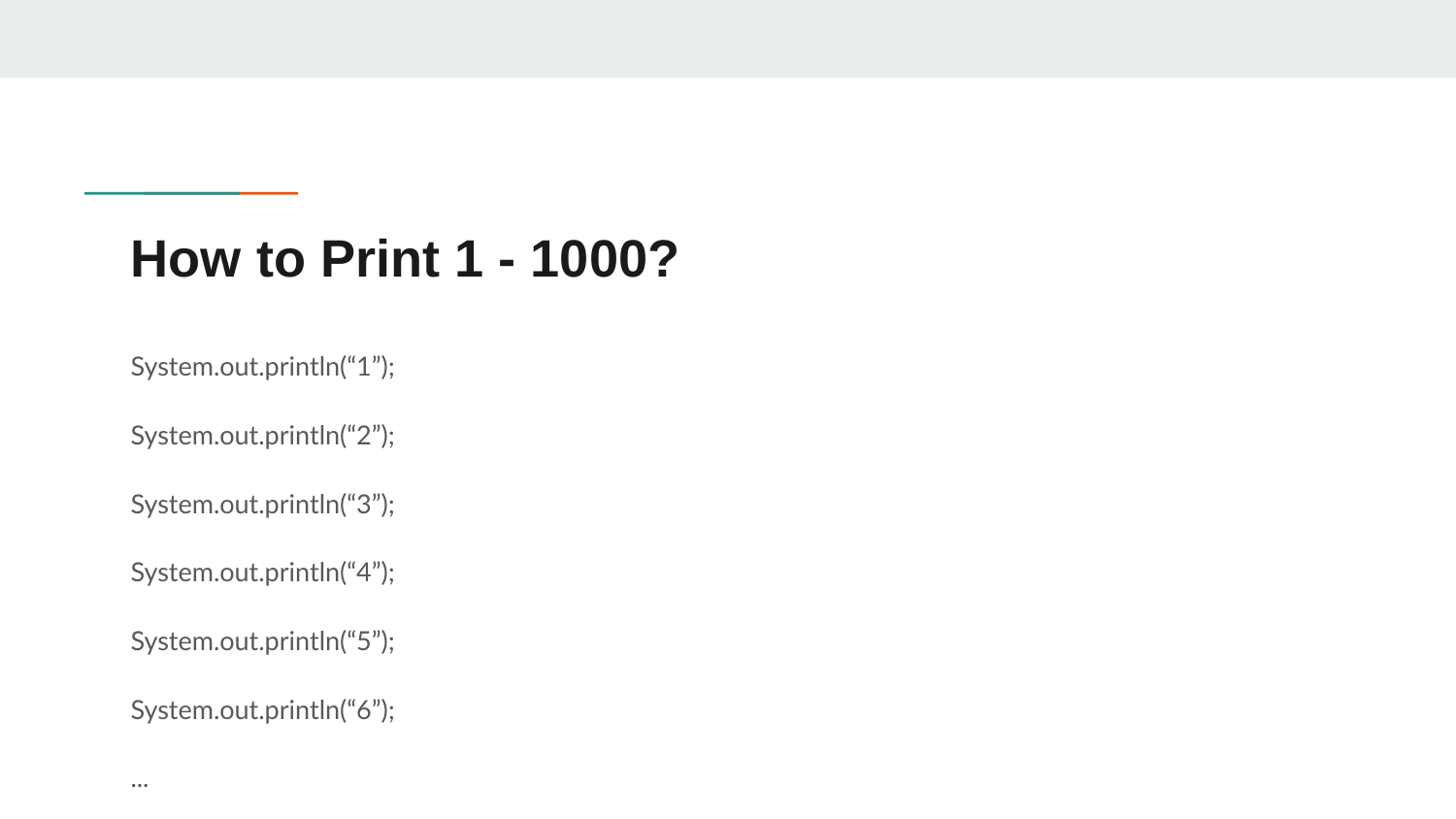

# How to Print 1 - 1000?
System.out.println(“1”);
System.out.println(“2”);
System.out.println(“3”);
System.out.println(“4”);
System.out.println(“5”);
System.out.println(“6”);
...